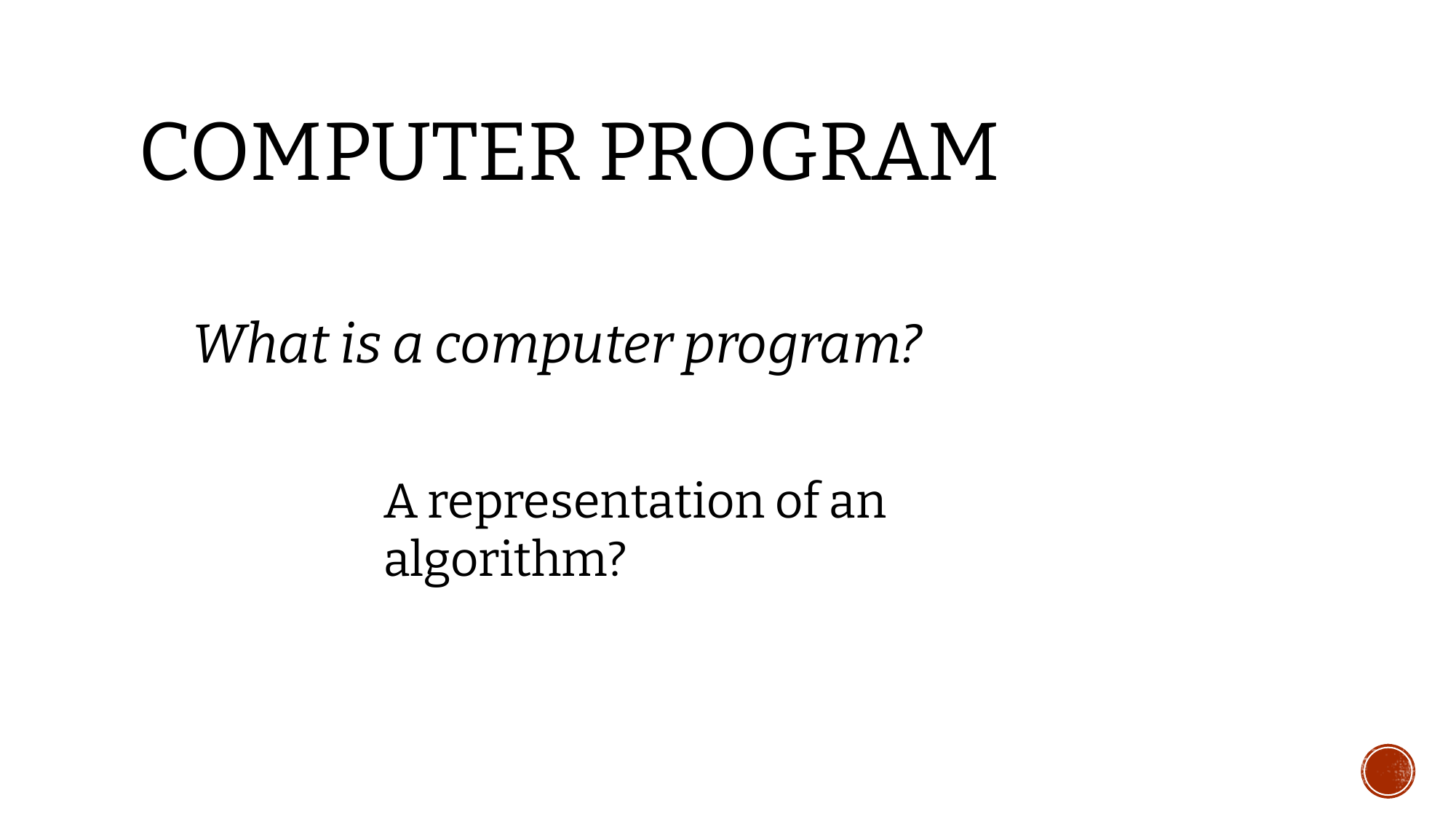

# Computer Program
What is a computer program?

A representation of an algorithm?